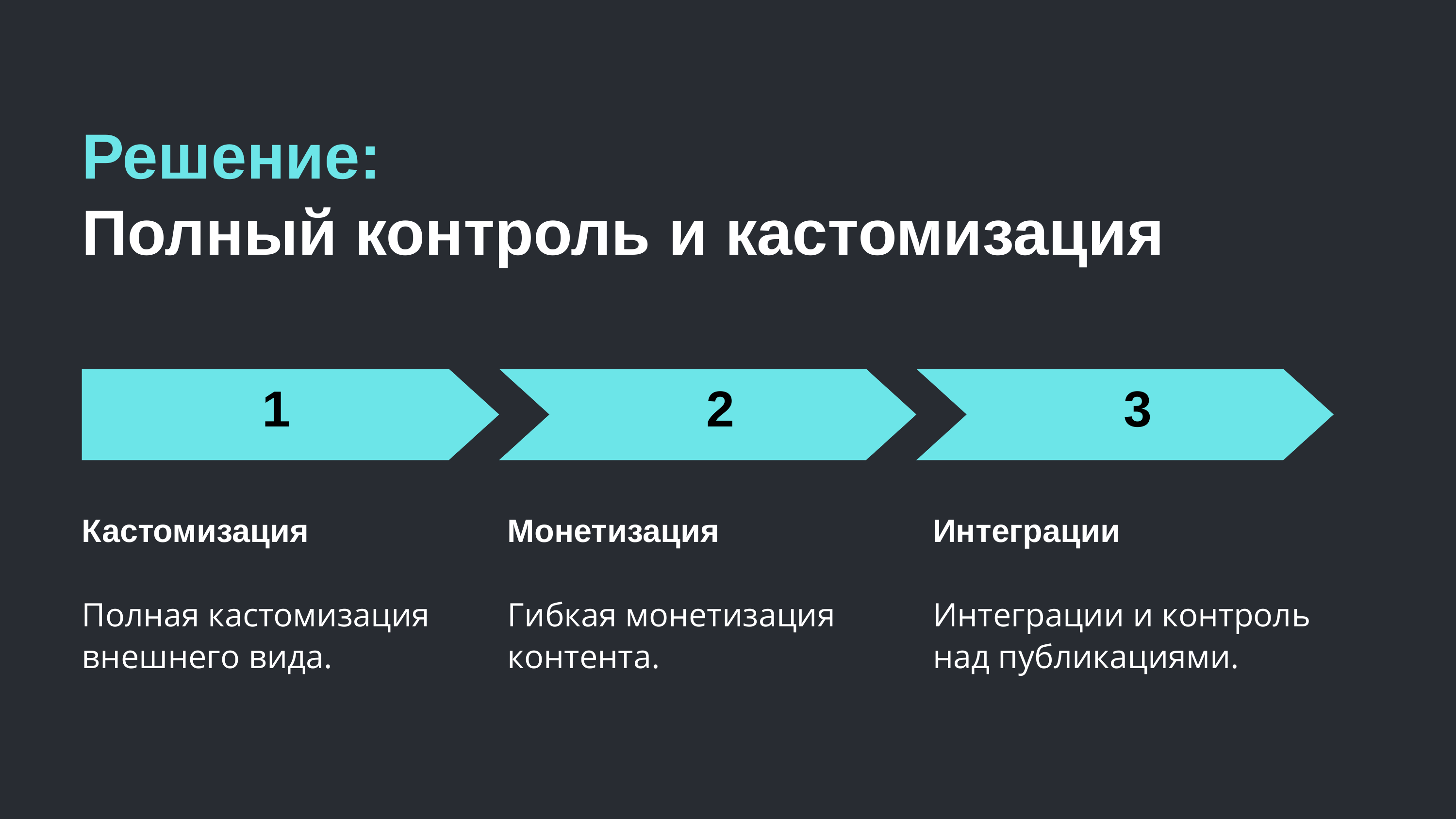

Решение:
Полный контроль и кастомизация

1

2

3
Кастомизация

Полная кастомизация внешнего вида.

Монетизация

Гибкая монетизация контента.

Интеграции

Интеграции и контроль над публикациями.